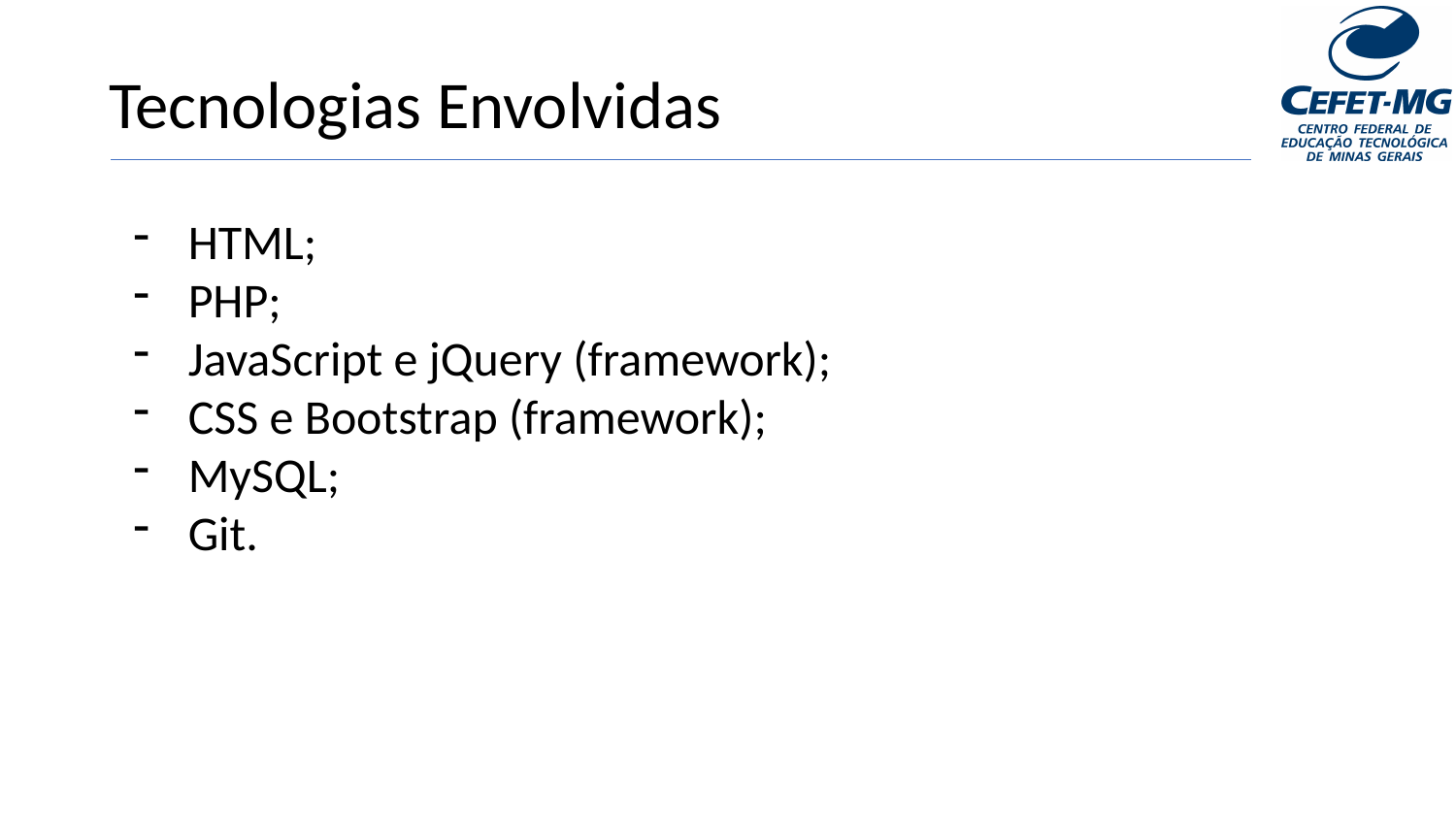

Tecnologias Envolvidas
HTML;
PHP;
JavaScript e jQuery (framework);
CSS e Bootstrap (framework);
MySQL;
Git.